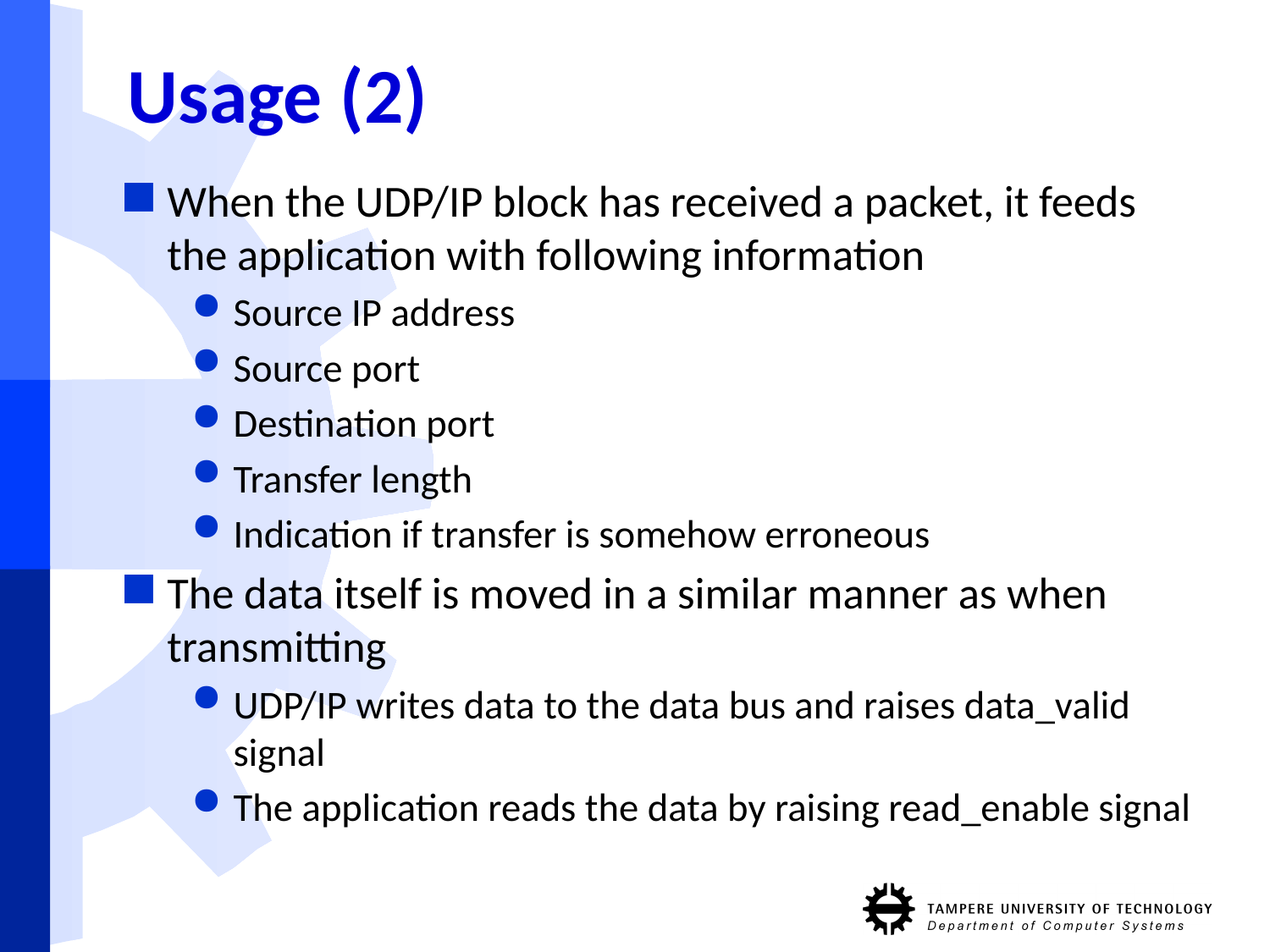

# Usage (2)
When the UDP/IP block has received a packet, it feeds the application with following information
Source IP address
Source port
Destination port
Transfer length
Indication if transfer is somehow erroneous
The data itself is moved in a similar manner as when transmitting
UDP/IP writes data to the data bus and raises data_valid signal
The application reads the data by raising read_enable signal